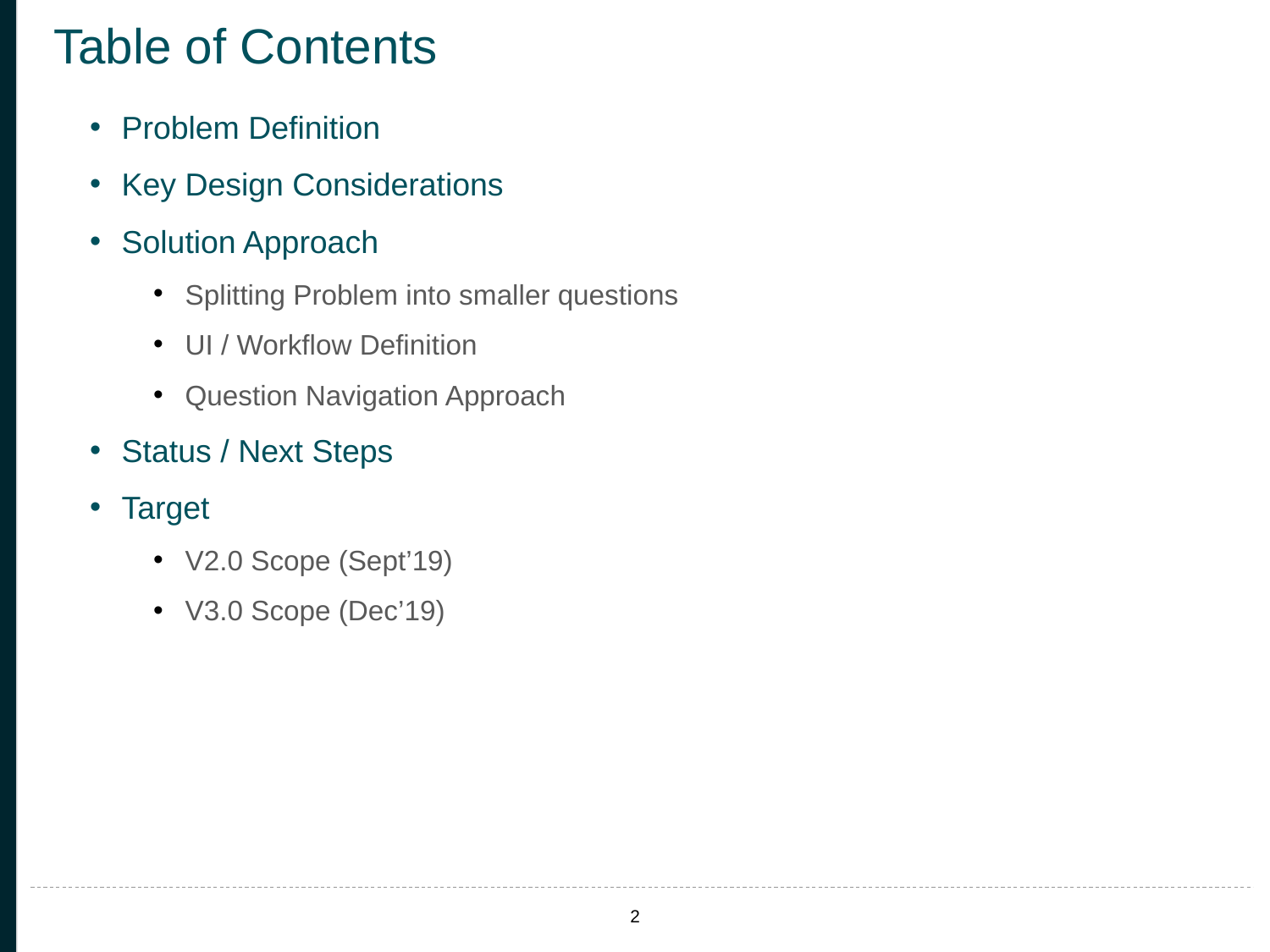

# Table of Contents
Problem Definition
Key Design Considerations
Solution Approach
Splitting Problem into smaller questions
UI / Workflow Definition
Question Navigation Approach
Status / Next Steps
Target
V2.0 Scope (Sept’19)
V3.0 Scope (Dec’19)